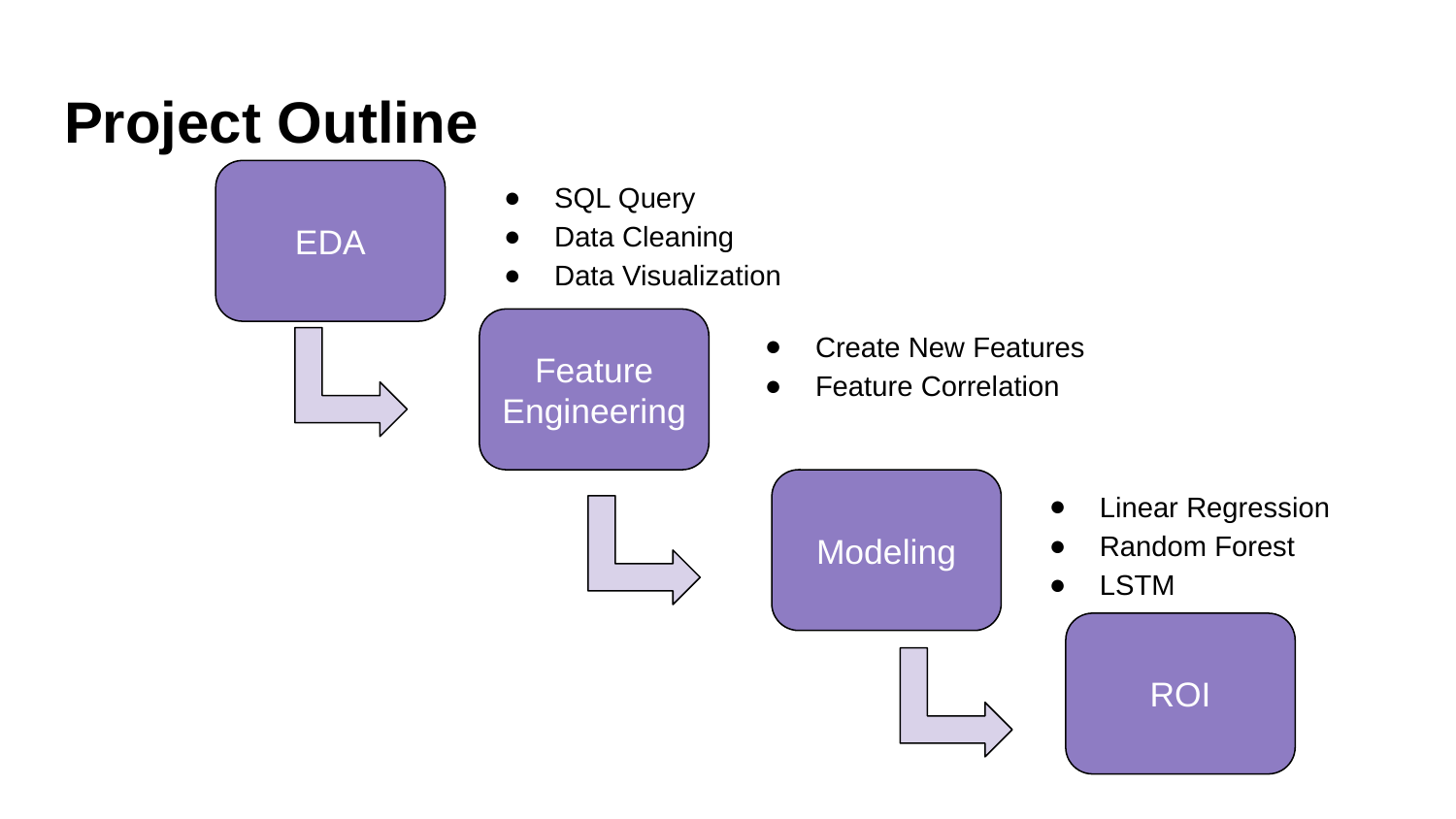

# Project Outline
EDA
SQL Query
Data Cleaning
Data Visualization
Feature Engineering
Create New Features
Feature Correlation

Modeling
Linear Regression
Random Forest
LSTM

ROI